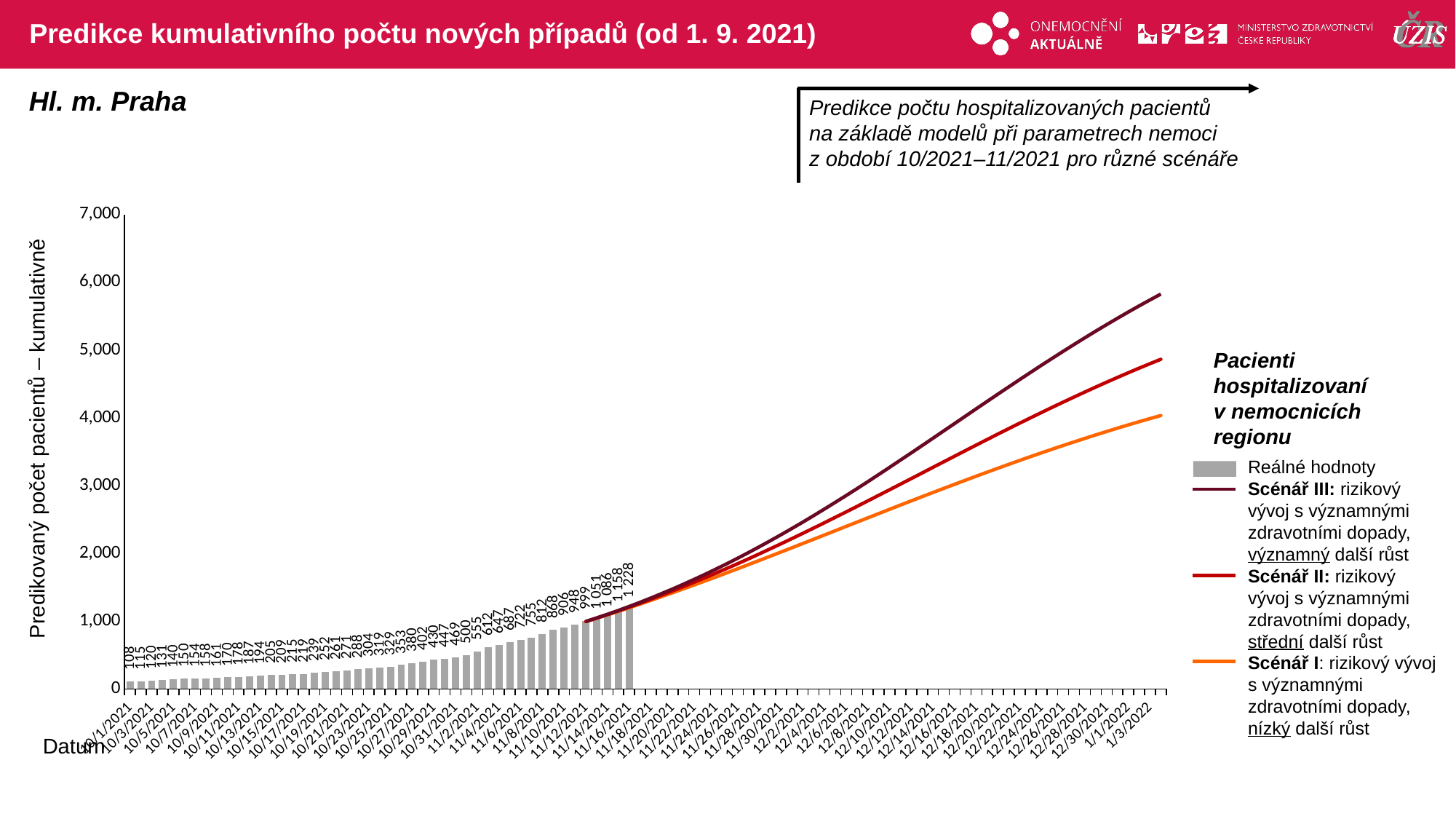

# Predikce kumulativního počtu nových případů (od 1. 9. 2021)
Hl. m. Praha
Predikce počtu hospitalizovaných pacientů na základě modelů při parametrech nemoci z období 10/2021–11/2021 pro různé scénáře

### Chart

| Category |  |  |  |  |  |
|---|---|---|---|---|---|
| 44470 | 108.0 | None | None | None | None |
| 44471 | 115.0 | None | None | None | None |
| 44472 | 120.0 | None | None | None | None |
| 44473 | 131.0 | None | None | None | None |
| 44474 | 140.0 | None | None | None | None |
| 44475 | 150.0 | None | None | None | None |
| 44476 | 154.0 | None | None | None | None |
| 44477 | 158.0 | None | None | None | None |
| 44478 | 161.0 | None | None | None | None |
| 44479 | 170.0 | None | None | None | None |
| 44480 | 178.0 | None | None | None | None |
| 44481 | 187.0 | None | None | None | None |
| 44482 | 194.0 | None | None | None | None |
| 44483 | 205.0 | None | None | None | None |
| 44484 | 209.0 | None | None | None | None |
| 44485 | 215.0 | None | None | None | None |
| 44486 | 219.0 | None | None | None | None |
| 44487 | 239.0 | None | None | None | None |
| 44488 | 252.0 | None | None | None | None |
| 44489 | 261.0 | None | None | None | None |
| 44490 | 271.0 | None | None | None | None |
| 44491 | 288.0 | None | None | None | None |
| 44492 | 304.0 | None | None | None | None |
| 44493 | 319.0 | None | None | None | None |
| 44494 | 329.0 | None | None | None | None |
| 44495 | 353.0 | None | None | None | None |
| 44496 | 380.0 | None | None | None | None |
| 44497 | 402.0 | None | None | None | None |
| 44498 | 430.0 | None | None | None | None |
| 44499 | 447.0 | None | None | None | None |
| 44500 | 469.0 | None | None | None | None |
| 44501 | 500.0 | None | None | None | None |
| 44502 | 555.0 | None | None | None | None |
| 44503 | 612.0 | None | None | None | None |
| 44504 | 647.0 | None | None | None | None |
| 44505 | 687.0 | None | None | None | None |
| 44506 | 722.0 | None | None | None | None |
| 44507 | 755.0 | None | None | None | None |
| 44508 | 812.0 | None | None | None | None |
| 44509 | 868.0 | None | None | None | None |
| 44510 | 906.0 | None | None | None | None |
| 44511 | 948.0 | None | None | None | None |
| 44512 | 999.0 | None | 992.3885670360997 | 993.3895371108164 | 994.3968755358914 |
| 44513 | 1051.0 | None | 1041.792815429584 | 1044.195561948071 | 1046.621310341886 |
| 44514 | 1086.0 | None | 1092.244474556192 | 1096.4970133126349 | 1100.806296670313 |
| 44515 | 1158.0 | None | 1143.9579840998551 | 1150.5538185684386 | 1157.26543591203 |
| 44516 | 1228.0 | None | 1196.9921363618266 | 1206.4686671990241 | 1216.1546882981625 |
| 44517 | None | None | 1251.0553609420783 | 1263.9914297817522 | 1277.2758078205638 |
| 44518 | None | None | 1306.1411637082958 | 1323.151335671746 | 1340.7051451303996 |
| 44519 | None | None | 1362.033966900699 | 1383.7644934243358 | 1406.302711239835 |
| 44520 | None | None | 1418.6375739432717 | 1445.7619099505434 | 1474.0395512763412 |
| 44521 | None | None | 1476.0717620473981 | 1509.2867630430028 | 1544.0955315954716 |
| 44522 | None | None | 1534.1490948911726 | 1574.1725057172266 | 1616.3385258223643 |
| 44523 | None | None | 1592.8460095049454 | 1640.412610334863 | 1690.792551516189 |
| 44524 | None | None | 1652.3114031903403 | 1708.1697208042797 | 1767.647281148202 |
| 44525 | None | None | 1712.3298208683123 | 1777.2389282459567 | 1846.72117124754 |
| 44526 | None | None | 1772.828494912942 | 1847.554597574536 | 1927.9679320349176 |
| 44527 | None | None | 1833.8610643018148 | 1919.173999496194 | 2011.4597870050577 |
| 44528 | None | None | 1895.3308988537538 | 1992.00123694028 | 2097.111878254838 |
| 44529 | None | None | 1957.1520308434422 | 2065.948048967191 | 2184.8427437521923 |
| 44530 | None | None | 2019.3329355323215 | 2141.016984623797 | 2274.656559186823 |
| 44531 | None | None | 2081.8577591094795 | 2217.1827361825153 | 2366.5244105121174 |
| 44532 | None | None | 2144.622210716735 | 2294.3284407917663 | 2460.3208199356914 |
| 44533 | None | None | 2207.5602884454247 | 2372.3719940465858 | 2555.9495544482415 |
| 44534 | None | None | 2270.6725569279847 | 2451.2944572663355 | 2653.3720373654432 |
| 44535 | None | None | 2333.8401237688195 | 2530.9554468288366 | 2752.424273673478 |
| 44536 | None | None | 2397.0248828461918 | 2611.2929766248217 | 2853.01623471786 |
| 44537 | None | None | 2460.2500000521595 | 2692.303021649406 | 2955.1102168571224 |
| 44538 | None | None | 2523.3855380948366 | 2773.8257999947705 | 3058.5078409312414 |
| 44539 | None | None | 2586.399340282166 | 2855.796504655476 | 3163.100675021667 |
| 44540 | None | None | 2649.2378723459506 | 2938.1265519504113 | 3268.7519955649736 |
| 44541 | None | None | 2711.8478432315233 | 3020.7254373487526 | 3375.3189828417567 |
| 44542 | None | None | 2774.1774555159345 | 3103.5026513909884 | 3482.655536180676 |
| 44543 | None | None | 2836.1763953383825 | 3186.3678354546337 | 3590.612741204869 |
| 44544 | None | None | 2897.795428134183 | 3269.2303937236816 | 3699.0386344636913 |
| 44545 | None | None | 2958.9864228639835 | 3351.999718533398 | 3807.7788300200386 |
| 44546 | None | None | 3019.702513733129 | 3434.585612630128 | 3916.677433124724 |
| 44547 | None | None | 3079.8982445724105 | 3516.898687603549 | 4025.577934809274 |
| 44548 | None | None | 3139.529810379545 | 3598.850904525709 | 4134.324314088322 |
| 44549 | None | None | 3198.555203067051 | 3680.3559809185767 | 4242.761965140049 |
| 44550 | None | None | 3256.9342778122596 | 3761.3296845949935 | 4350.738473085527 |
| 44551 | None | None | 3314.628817997321 | 3841.6901209235984 | 4458.104375474511 |
| 44552 | None | None | 3371.6025788233437 | 3921.357987186789 | 4564.713871659256 |
| 44553 | None | None | 3427.821315511119 | 4000.2567998043974 | 4670.425482353926 |
| 44554 | None | None | 3483.2528413423215 | 4078.313151797381 | 4775.102728272464 |
| 44555 | None | None | 3537.8670738121127 | 4155.456944642394 | 4878.614752153366 |
| 44556 | None | None | 3591.6360537016058 | 4231.6215722040415 | 4980.836850971136 |
| 44557 | None | None | 3644.533968197935 | 4306.744097055087 | 5081.650967743864 |
| 44558 | None | None | 3696.537170717494 | 4380.765409795988 | 5180.9461298661545 |
| 44559 | None | None | 3747.624172136852 | 4453.630335763504 | 5278.618784670809 |
| 44560 | None | None | 3797.7756184738873 | 4525.287708435869 | 5374.573056176949 |
| 44561 | None | None | 3846.9742869351276 | 4595.690454170719 | 5468.720983301816 |
| 44562 | None | None | 3895.205060955955 | 4664.795633661119 | 5560.98266652917 |
| 44563 | None | None | 3942.454890806114 | 4732.564449508949 | 5651.286336697243 |
| 44564 | None | None | 3988.7127614737174 | 4798.9622499296165 | 5739.568387136966 |
| 44565 | None | None | 4033.969649680873 | 4863.95850469202 | 5825.773339537419 |
Pacienti hospitalizovaní v nemocnicích regionu
Predikovaný počet pacientů – kumulativně
Reálné hodnoty
Scénář III: rizikový vývoj s významnými zdravotními dopady, významný další růst
Scénář II: rizikový vývoj s významnými zdravotními dopady, střední další růst
Scénář I: rizikový vývoj s významnými zdravotními dopady, nízký další růst

Datum